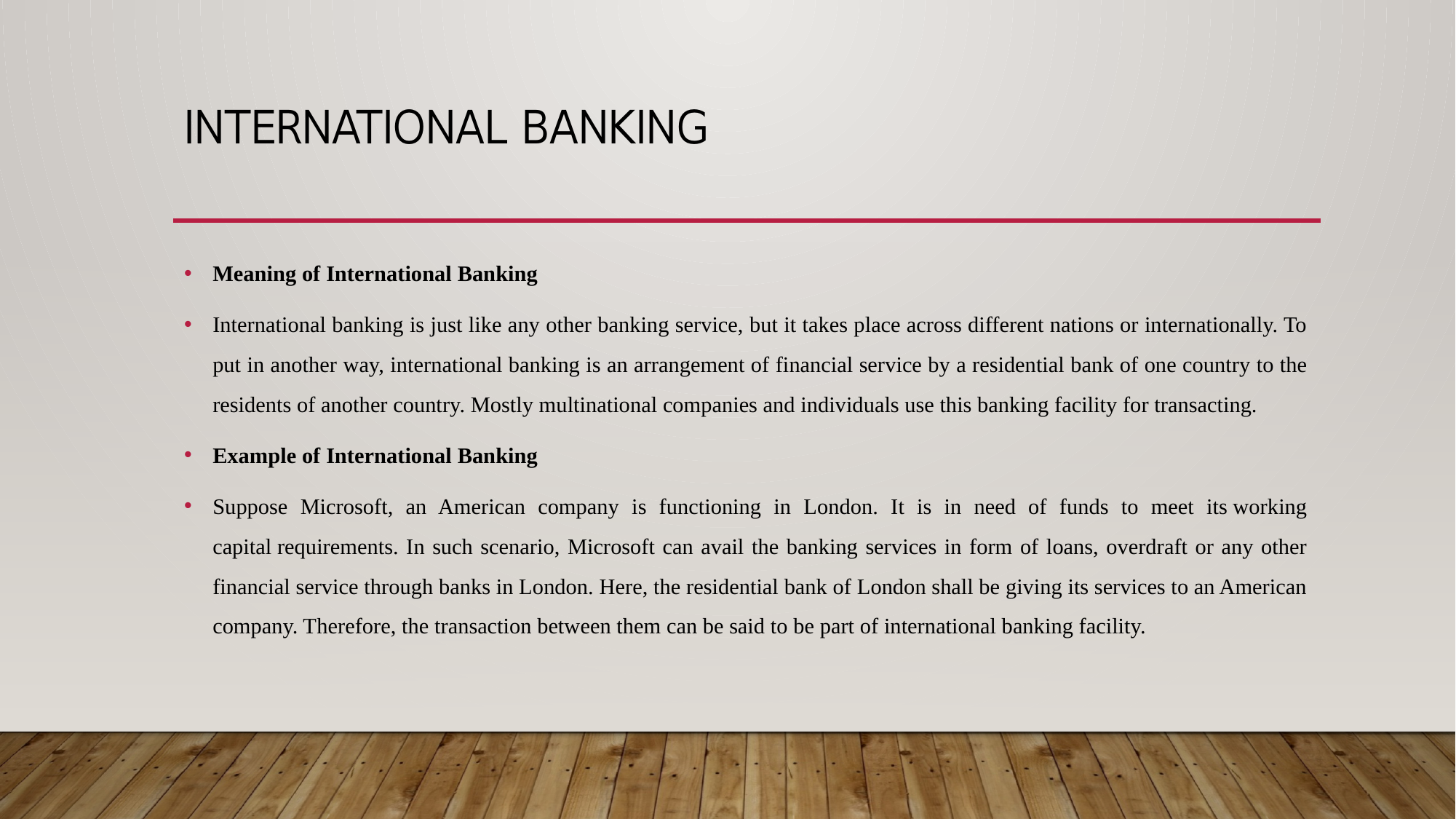

# International banking
Meaning of International Banking
International banking is just like any other banking service, but it takes place across different nations or internationally. To put in another way, international banking is an arrangement of financial service by a residential bank of one country to the residents of another country. Mostly multinational companies and individuals use this banking facility for transacting.
Example of International Banking
Suppose Microsoft, an American company is functioning in London. It is in need of funds to meet its working capital requirements. In such scenario, Microsoft can avail the banking services in form of loans, overdraft or any other financial service through banks in London. Here, the residential bank of London shall be giving its services to an American company. Therefore, the transaction between them can be said to be part of international banking facility.